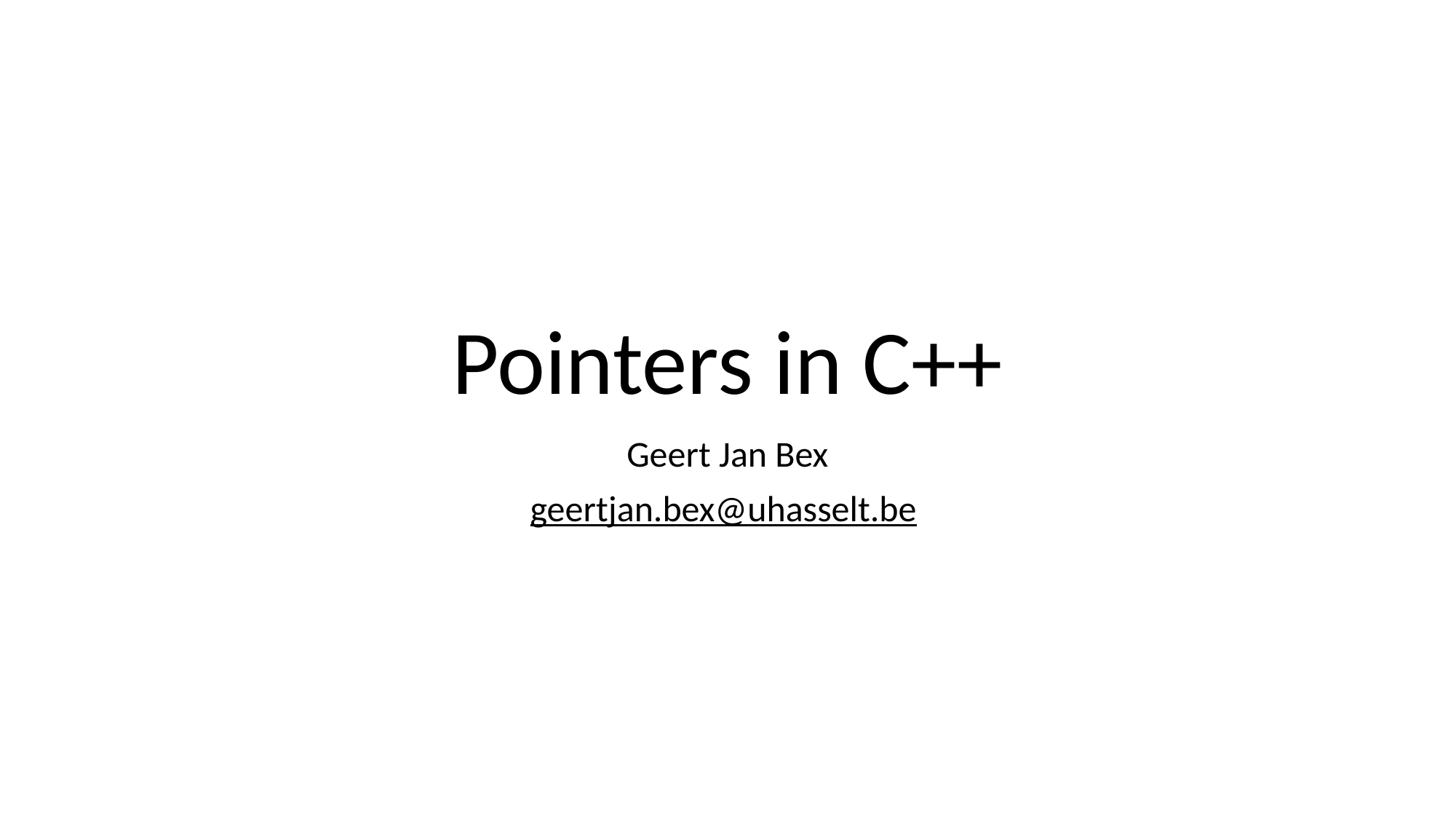

# Pointers in C++
Geert Jan Bex
geertjan.bex@uhasselt.be